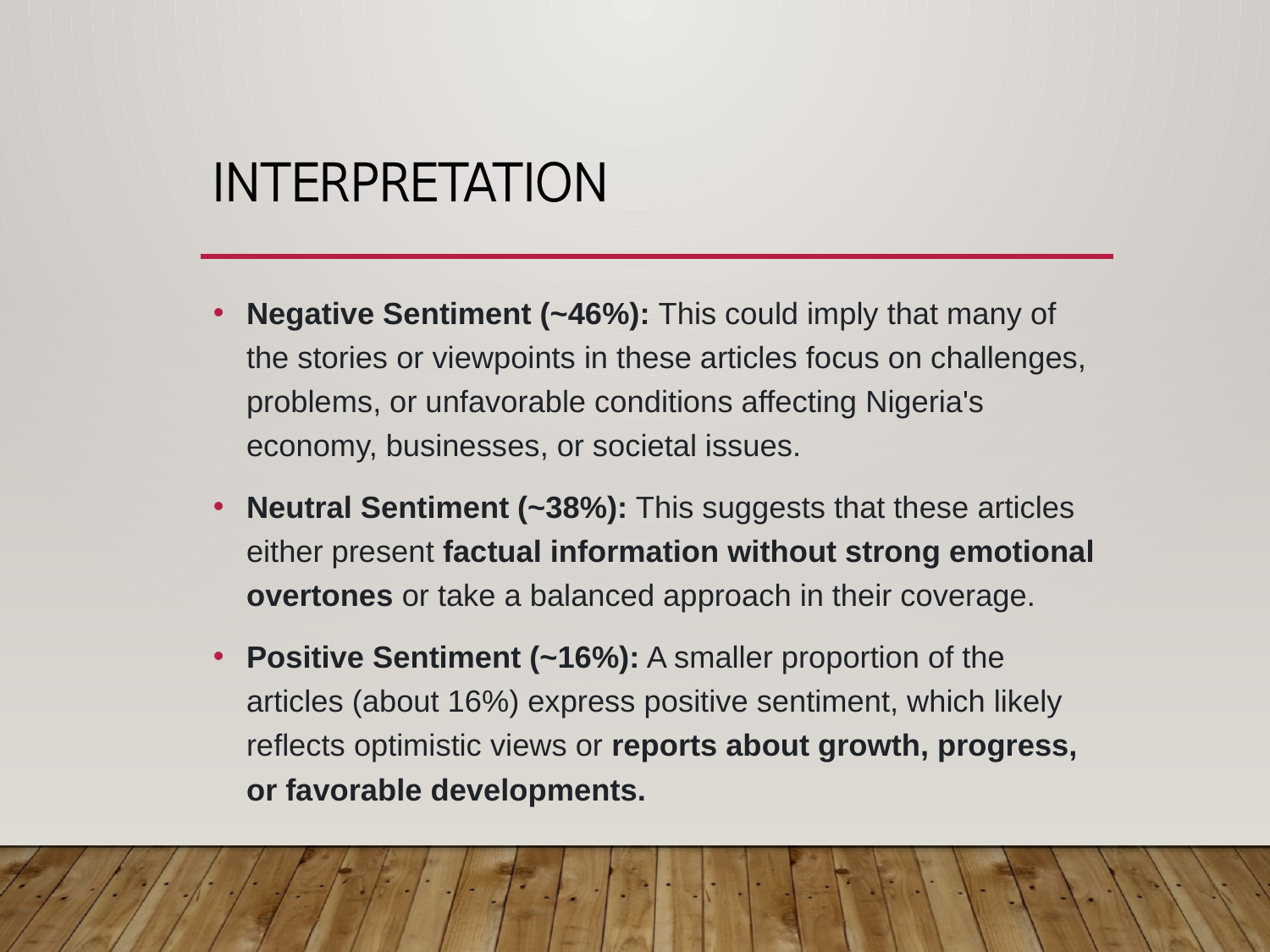

# INTERPRETATION
Negative Sentiment (~46%): This could imply that many of the stories or viewpoints in these articles focus on challenges, problems, or unfavorable conditions affecting Nigeria's economy, businesses, or societal issues.
Neutral Sentiment (~38%): This suggests that these articles either present factual information without strong emotional overtones or take a balanced approach in their coverage.
Positive Sentiment (~16%): A smaller proportion of the articles (about 16%) express positive sentiment, which likely reflects optimistic views or reports about growth, progress, or favorable developments.